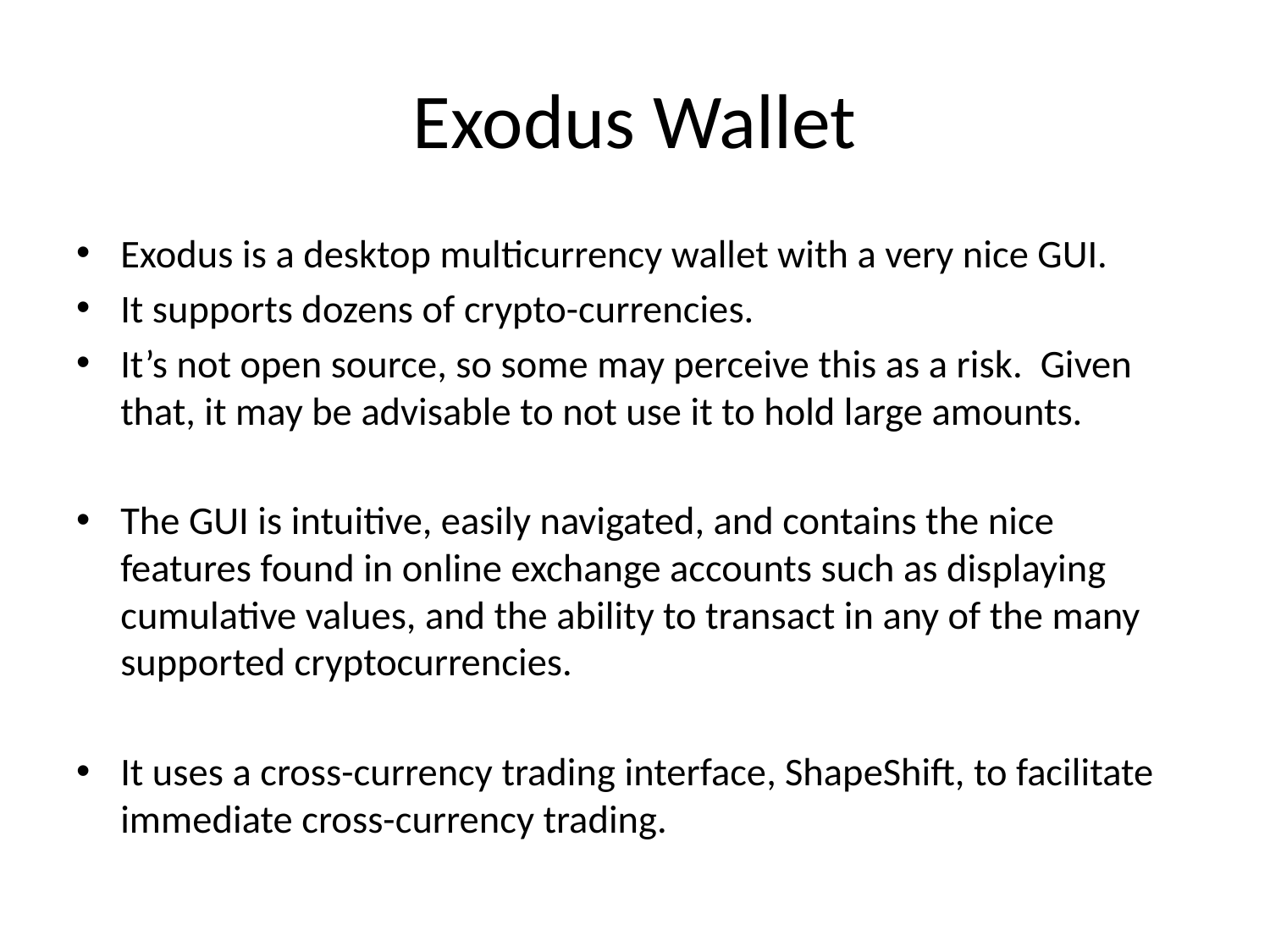

# Exodus Wallet
Exodus is a desktop multicurrency wallet with a very nice GUI.
It supports dozens of crypto-currencies.
It’s not open source, so some may perceive this as a risk.  Given that, it may be advisable to not use it to hold large amounts.

The GUI is intuitive, easily navigated, and contains the nice features found in online exchange accounts such as displaying cumulative values, and the ability to transact in any of the many supported cryptocurrencies.

It uses a cross-currency trading interface, ShapeShift, to facilitate immediate cross-currency trading.